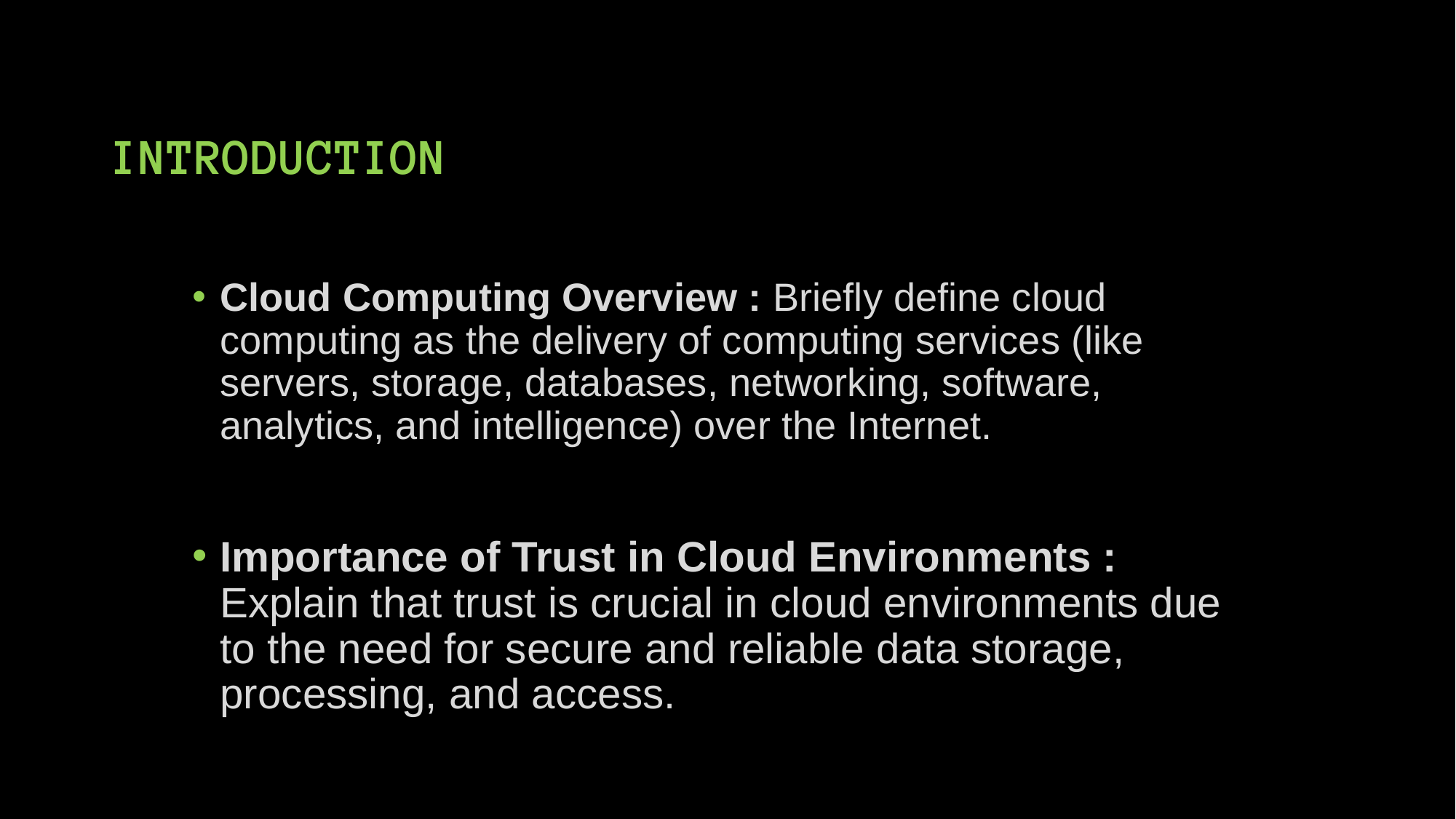

# INTRODUCTION
Cloud Computing Overview : Briefly define cloud computing as the delivery of computing services (like servers, storage, databases, networking, software, analytics, and intelligence) over the Internet.

Importance of Trust in Cloud Environments : Explain that trust is crucial in cloud environments due to the need for secure and reliable data storage, processing, and access.